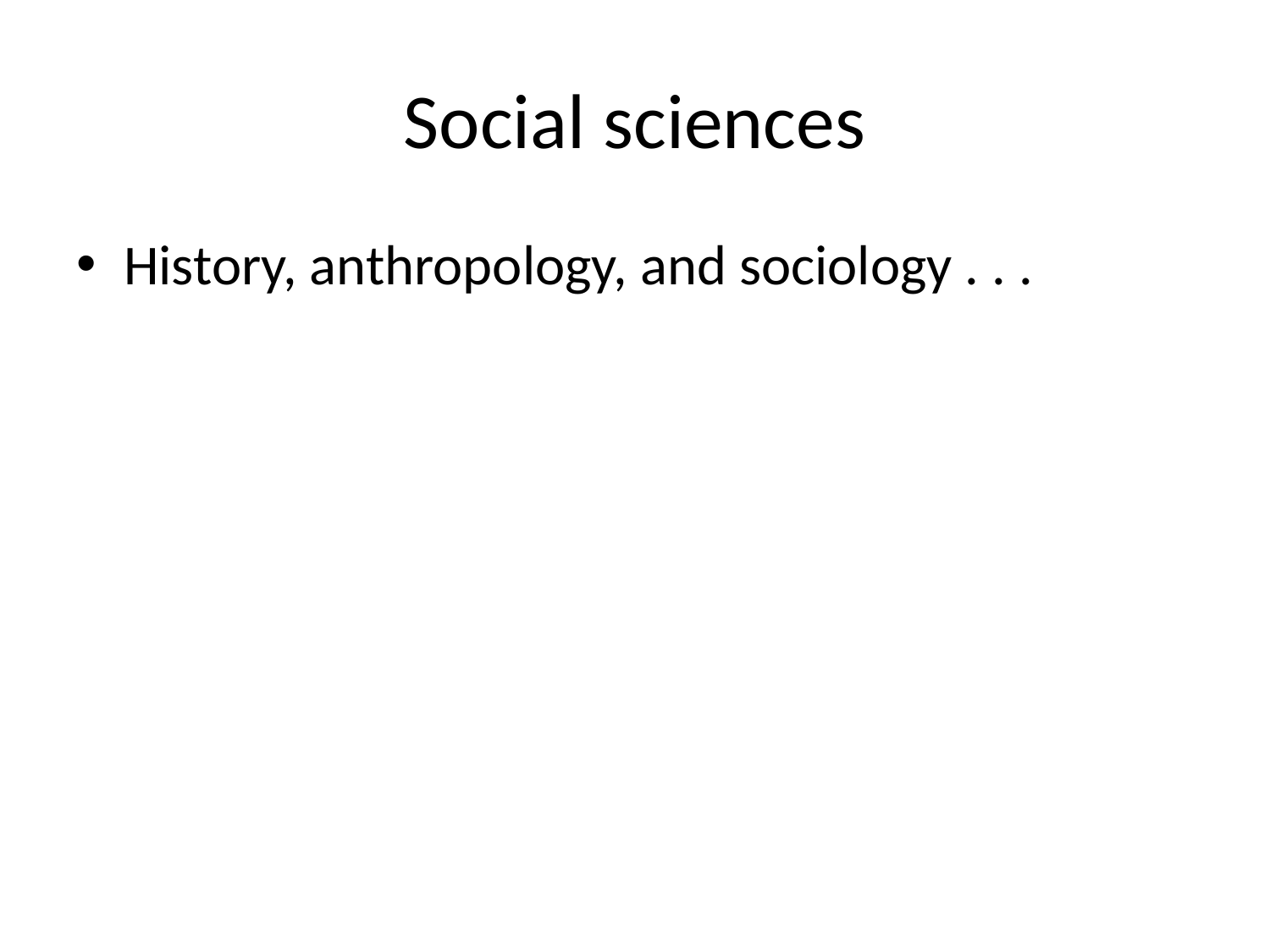

# Social sciences
History, anthropology, and sociology . . .